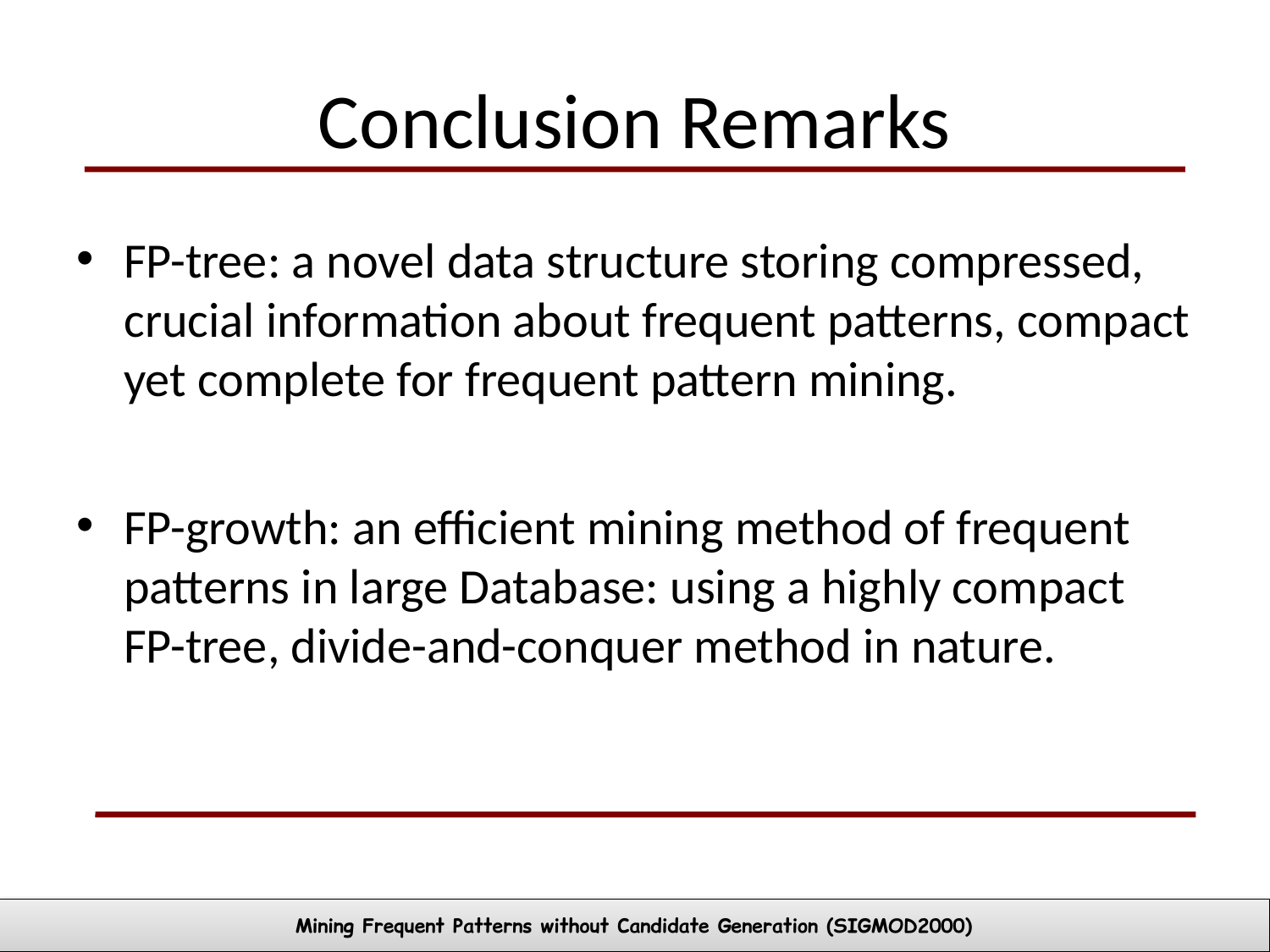

# Conclusion Remarks

FP-tree: a novel data structure storing compressed, crucial information about frequent patterns, compact yet complete for frequent pattern mining.

FP-growth: an efficient mining method of frequent patterns in large Database: using a highly compact FP-tree, divide-and-conquer method in nature.

39
Mining Frequent Patterns without Candidate Generation (SIGMOD2000)